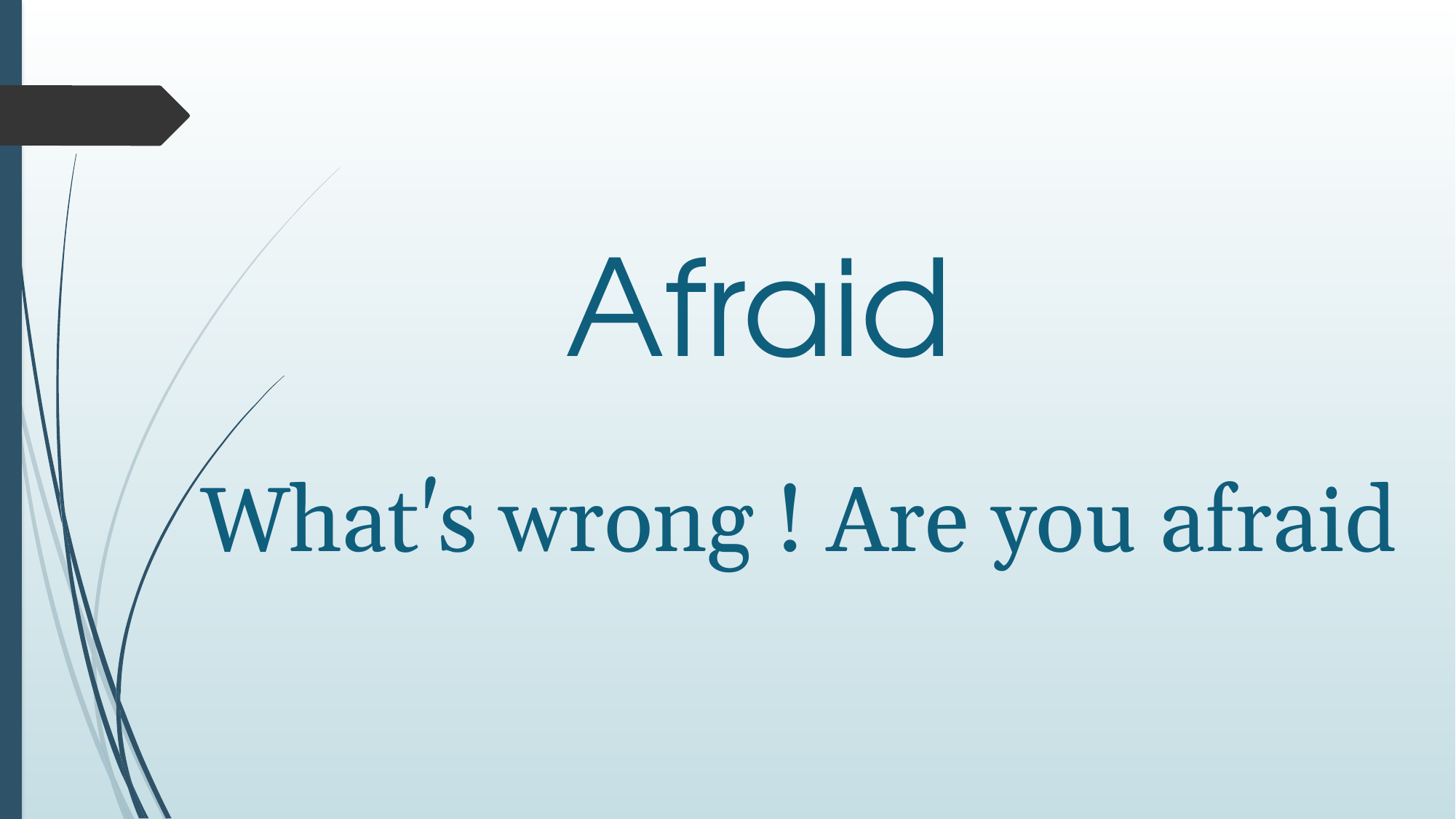

# Afraid
What's wrong ! Are you afraid